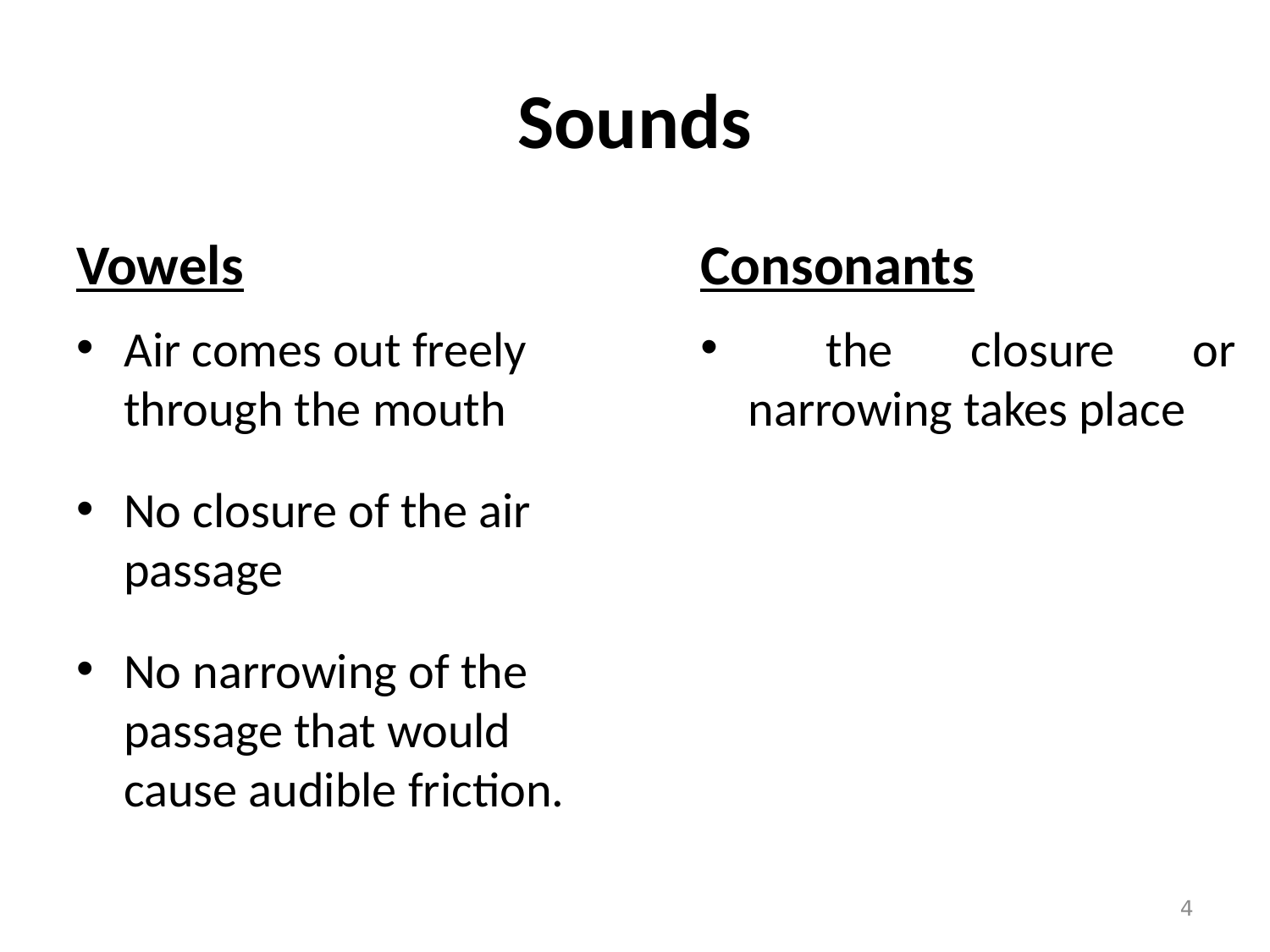

# Sounds
Vowels
Air comes out freely through the mouth
No closure of the air passage
No narrowing of the passage that would cause audible friction.
Consonants
 the closure or narrowing takes place

4